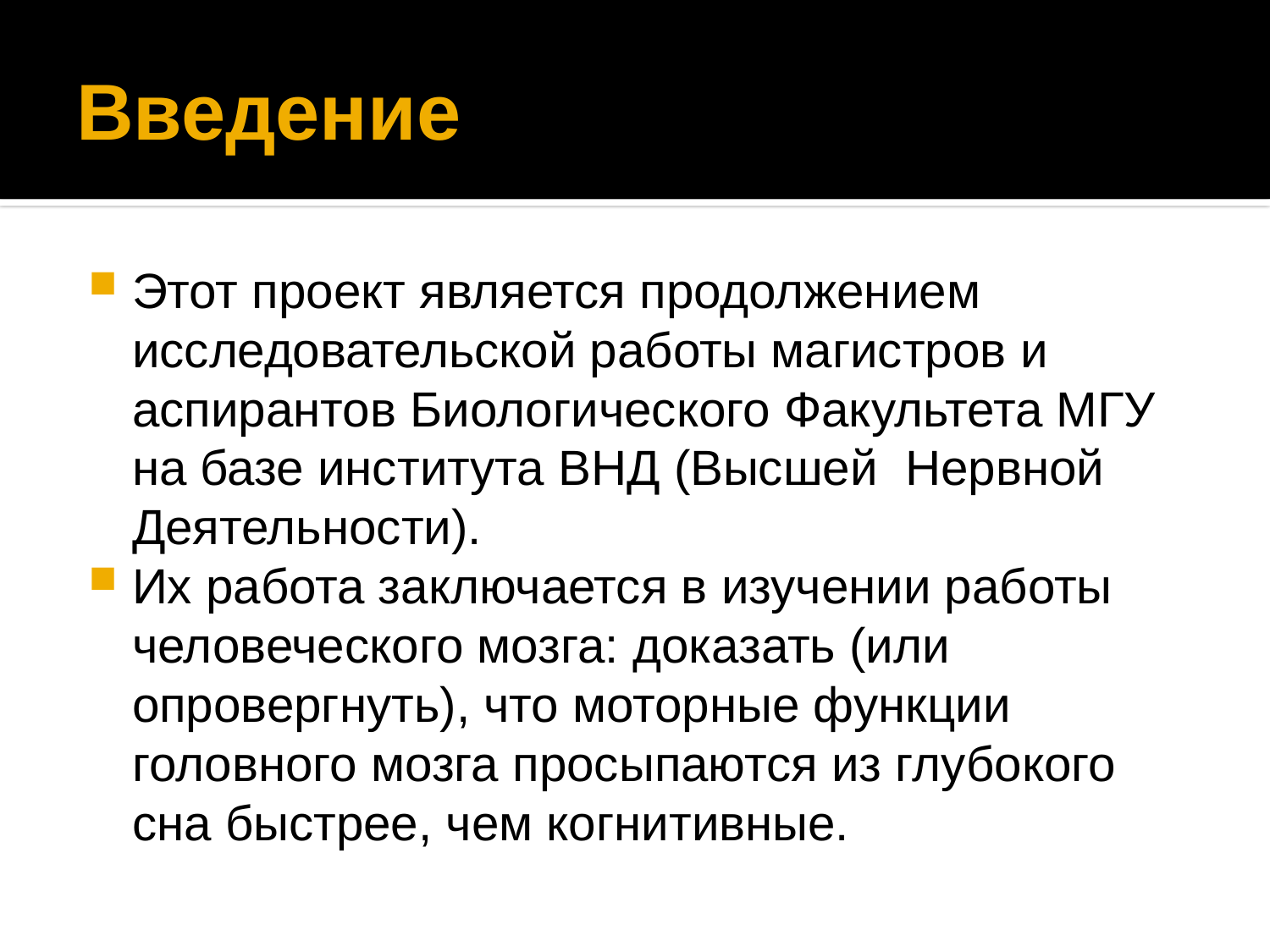

# Введение
Этот проект является продолжением исследовательской работы магистров и аспирантов Биологического Факультета МГУ на базе института ВНД (Высшей  Нервной Деятельности).
Их работа заключается в изучении работы человеческого мозга: доказать (или опровергнуть), что моторные функции головного мозга просыпаются из глубокого сна быстрее, чем когнитивные.